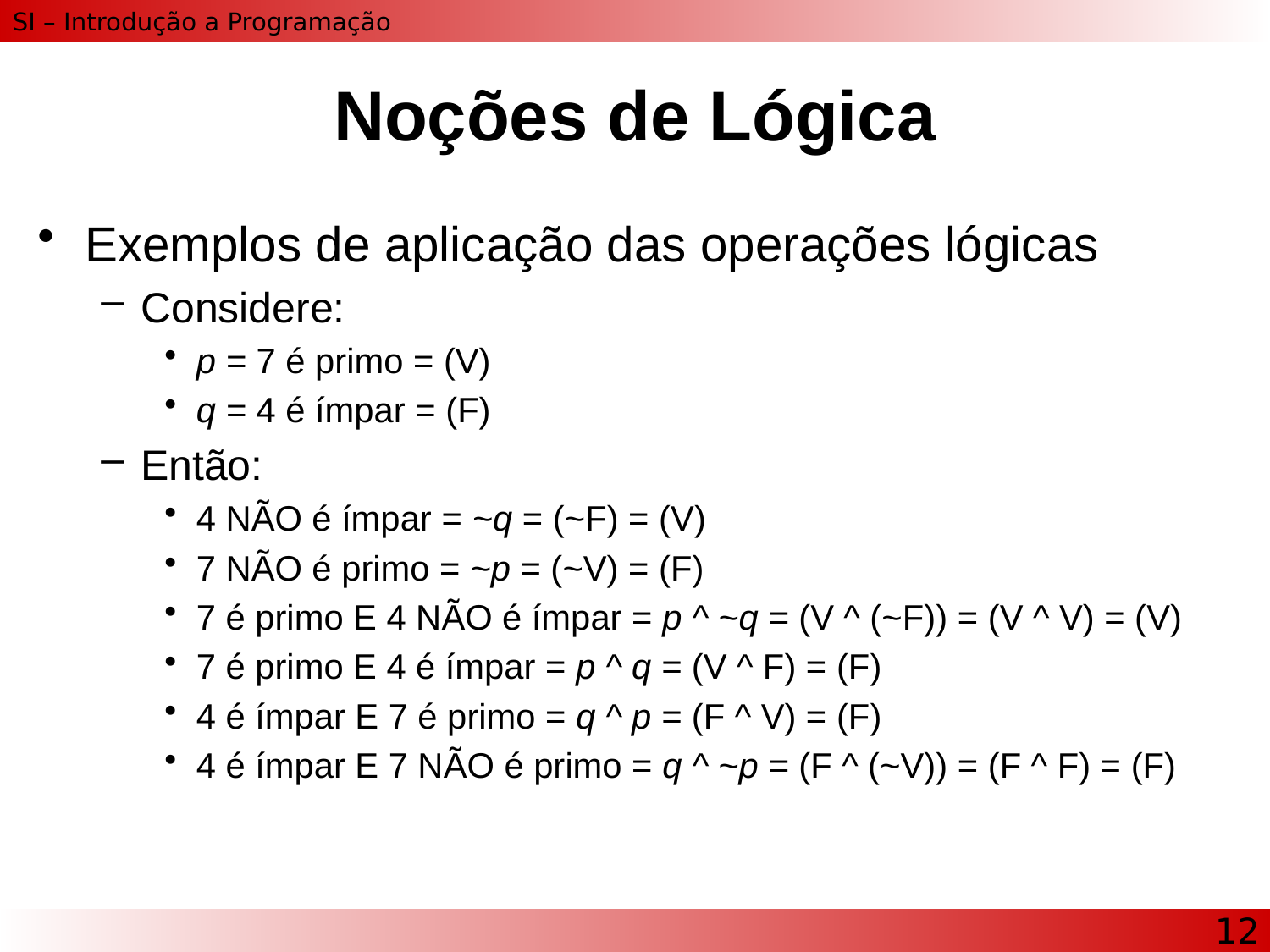

# Noções de Lógica
Exemplos de aplicação das operações lógicas
Considere:
p = 7 é primo = (V)
q = 4 é ímpar = (F)
Então:
4 NÃO é ímpar = ~q = (~F) = (V)
7 NÃO é primo = ~p = (~V) = (F)
7 é primo E 4 NÃO é ímpar = p ^ ~q = (V ^ (~F)) = (V ^ V) = (V)
7 é primo E 4 é ímpar = p ^ q = (V ^ F) = (F)
4 é ímpar E 7 é primo = q ^ p = (F ^ V) = (F)
4 é ímpar E 7 NÃO é primo = q ^ ~p = (F ^ (~V)) = (F ^ F) = (F)

12